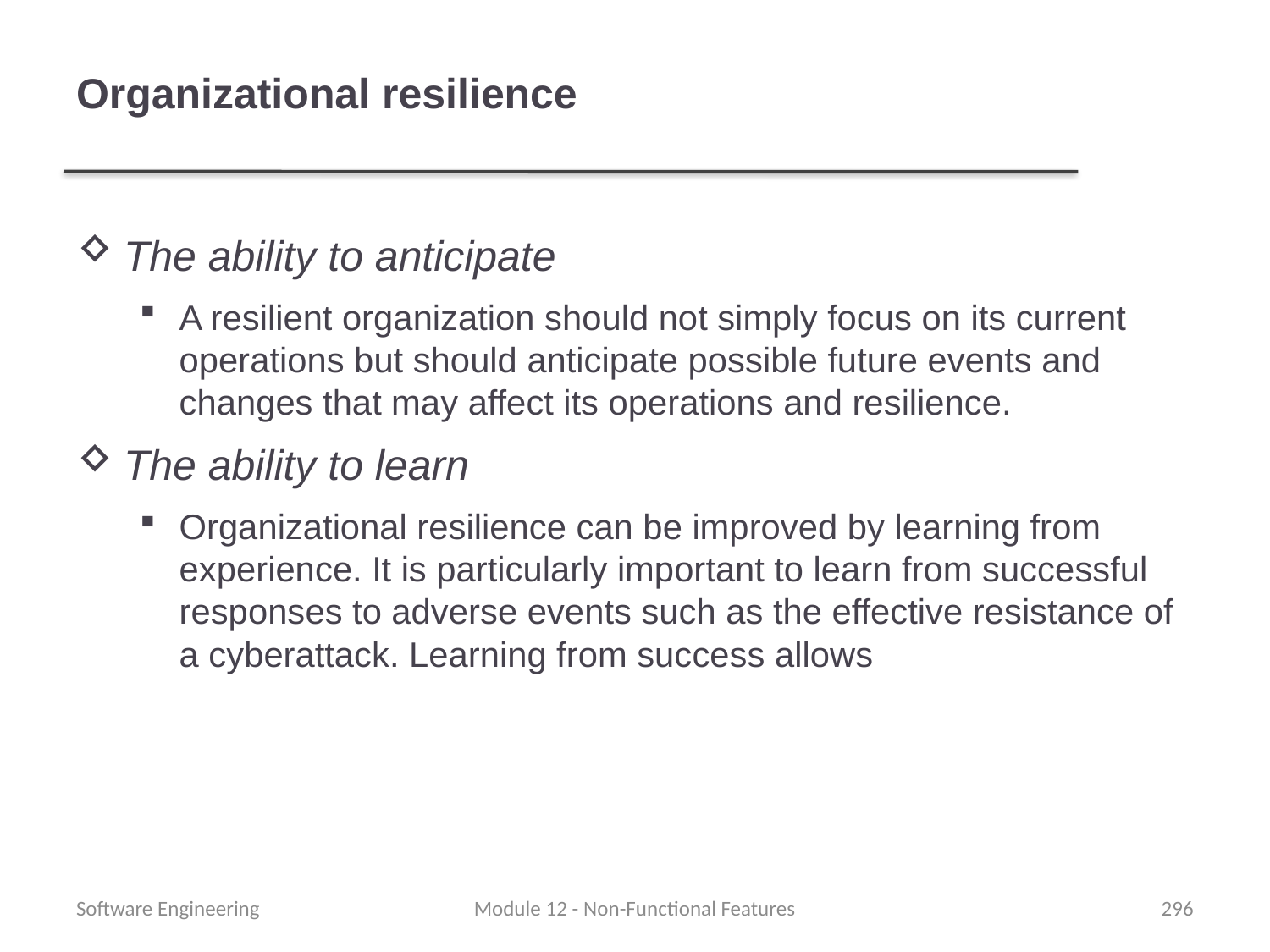

# Organizational resilience
The ability to anticipate
A resilient organization should not simply focus on its current operations but should anticipate possible future events and changes that may affect its operations and resilience.
The ability to learn
Organizational resilience can be improved by learning from experience. It is particularly important to learn from successful responses to adverse events such as the effective resistance of a cyberattack. Learning from success allows
Software Engineering
Module 12 - Non-Functional Features
296